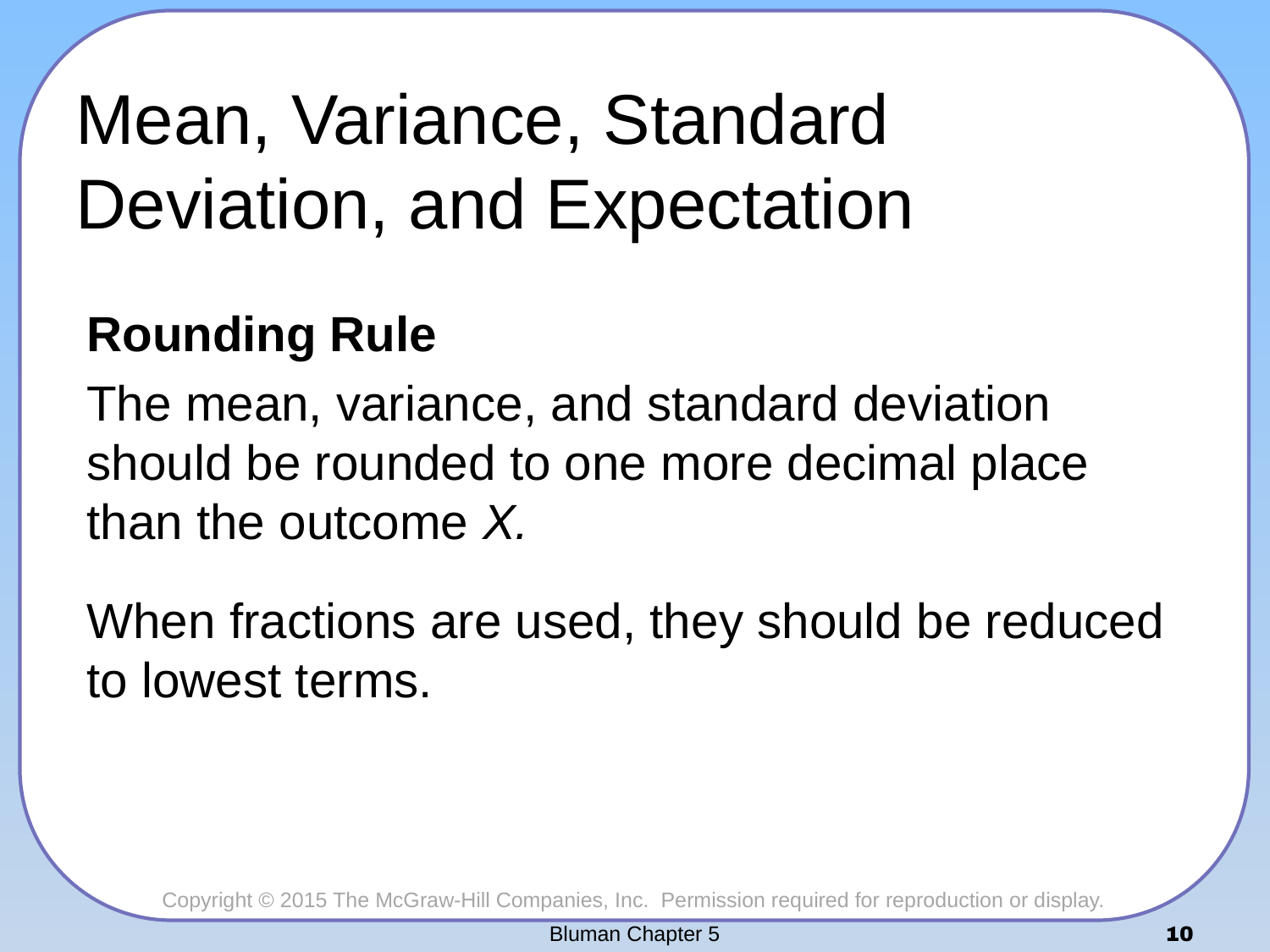

Mean, Variance, Standard Deviation, and Expectation
Rounding Rule
The mean, variance, and standard deviation should be rounded to one more decimal place than the outcome X.

When fractions are used, they should be reduced to lowest terms.
Bluman Chapter 5
10